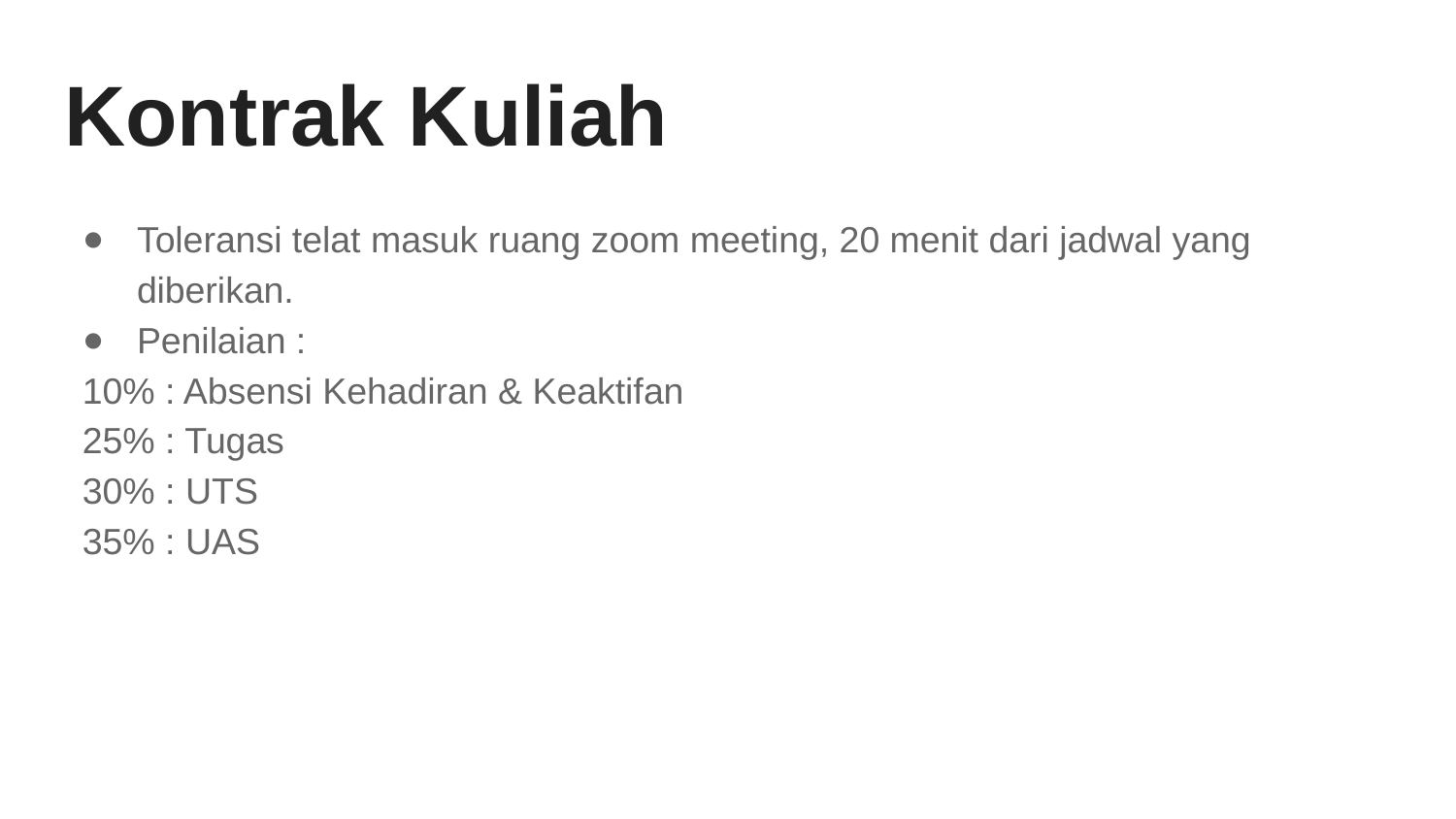

# Kontrak Kuliah
Toleransi telat masuk ruang zoom meeting, 20 menit dari jadwal yang diberikan.
Penilaian :
10% : Absensi Kehadiran & Keaktifan
25% : Tugas
30% : UTS
35% : UAS